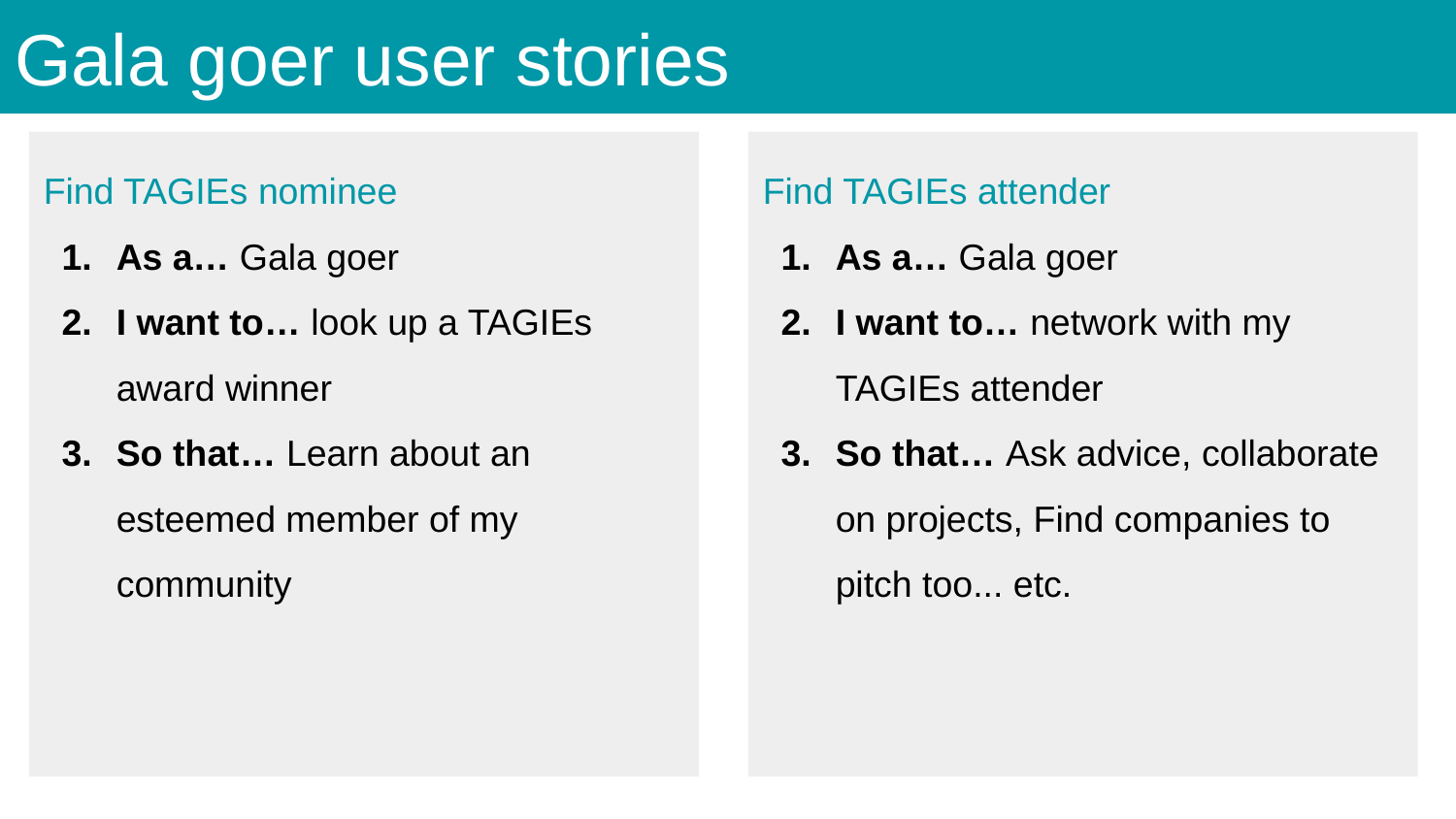

Gala goer user stories
Find TAGIEs nominee
As a… Gala goer
I want to… look up a TAGIEs award winner
So that… Learn about an esteemed member of my community
Find TAGIEs attender
As a… Gala goer
I want to… network with my TAGIEs attender
So that… Ask advice, collaborate on projects, Find companies to pitch too... etc.